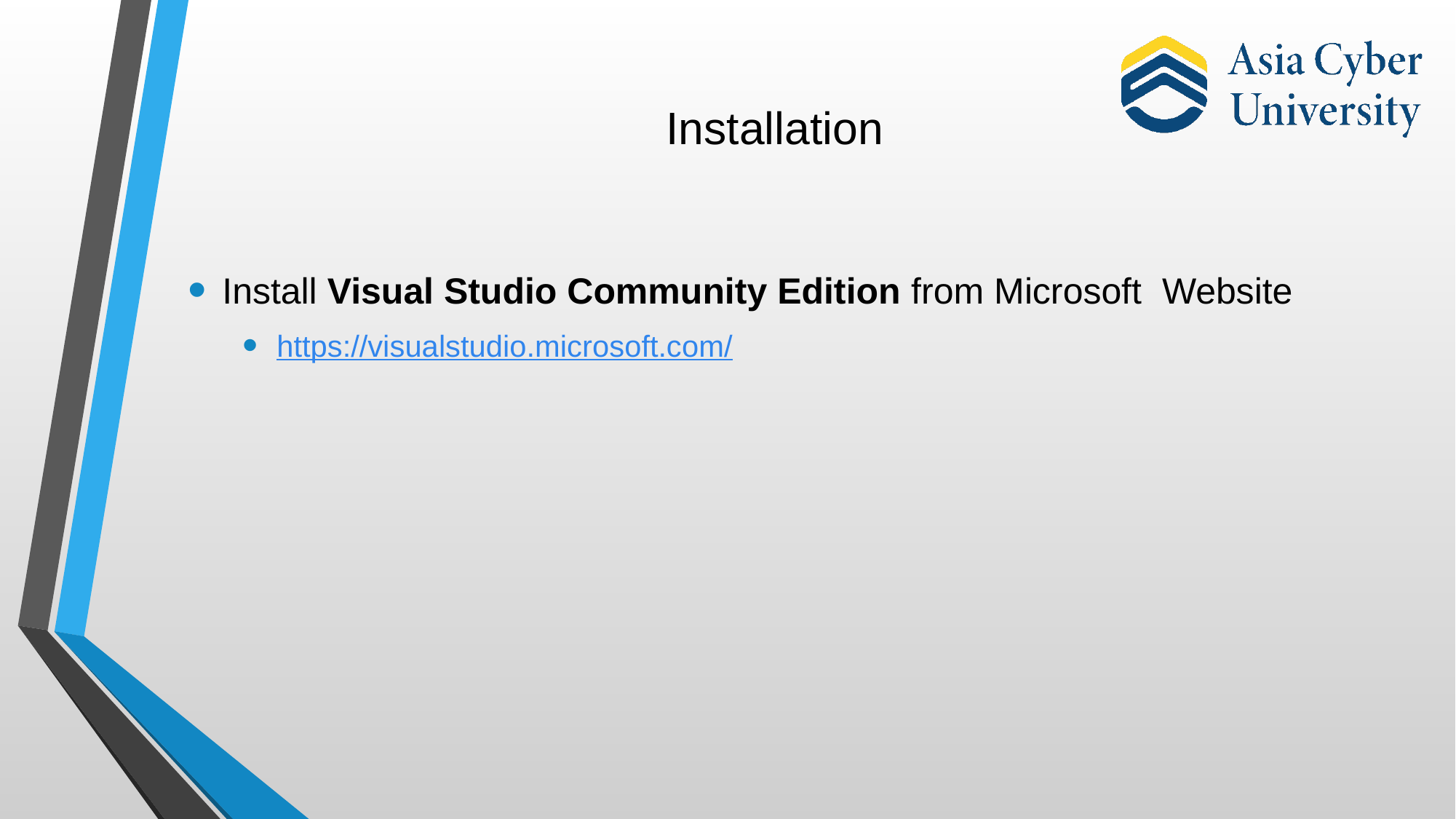

# Installation
Install Visual Studio Community Edition from Microsoft  Website
https://visualstudio.microsoft.com/